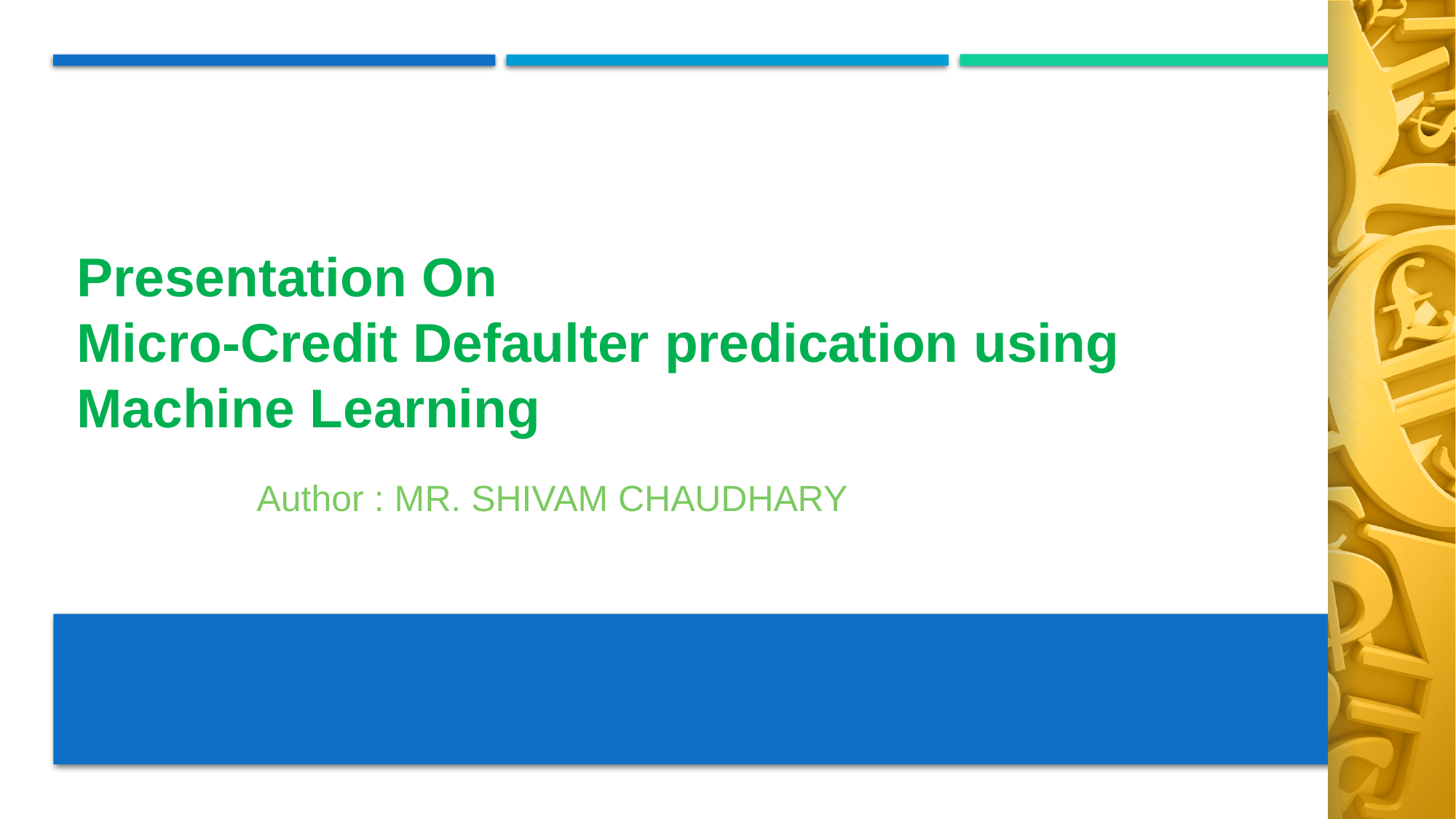

# Presentation On Micro-Credit Defaulter predication using Machine Learning
                      Author : MR. SHIVAM CHAUDHARY